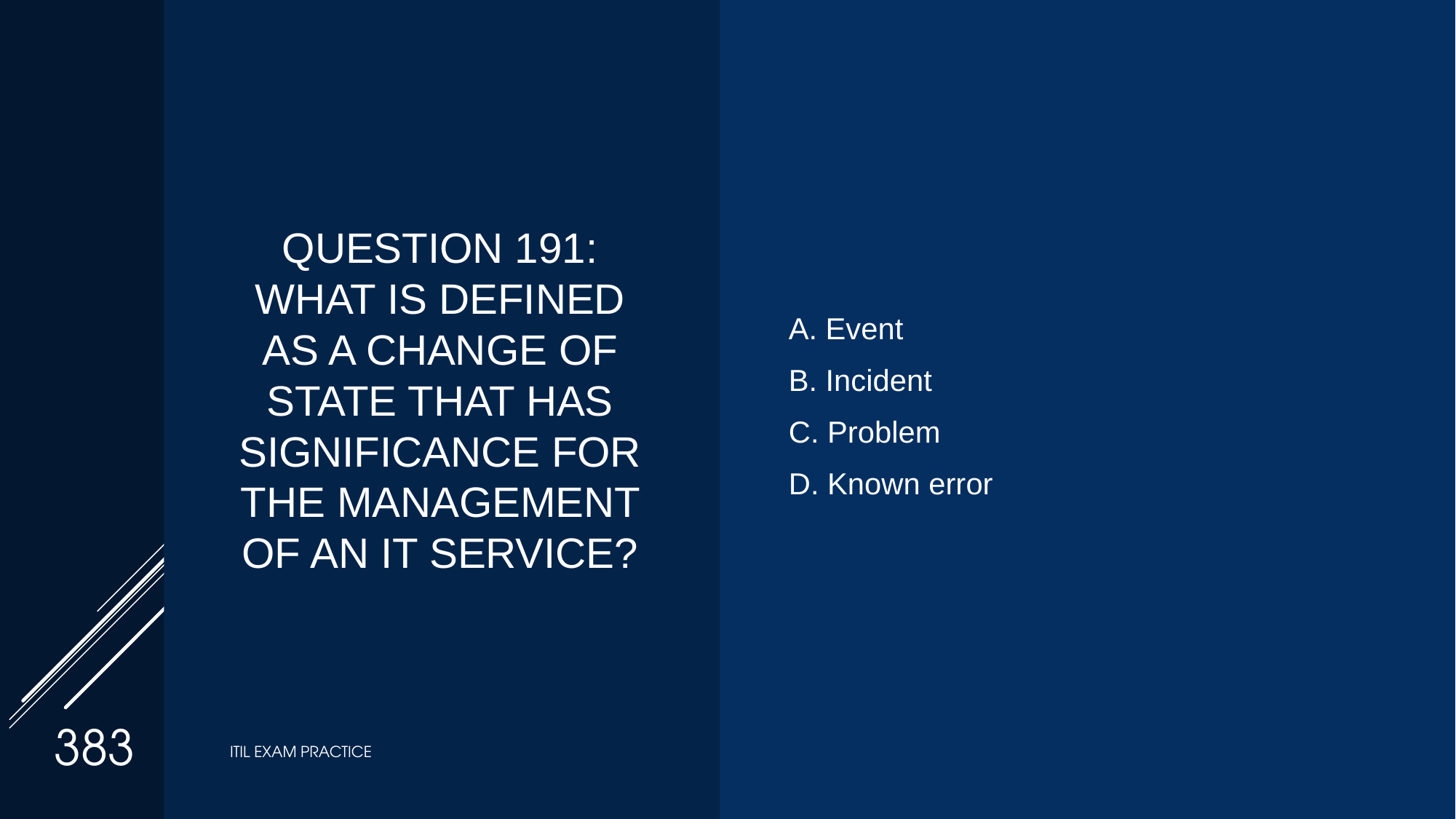

# Question 191: What is defined as a change of state that has significance for the management of an IT service?
A. Event
B. Incident
C. Problem
D. Known error
383
ITIL EXAM PRACTICE